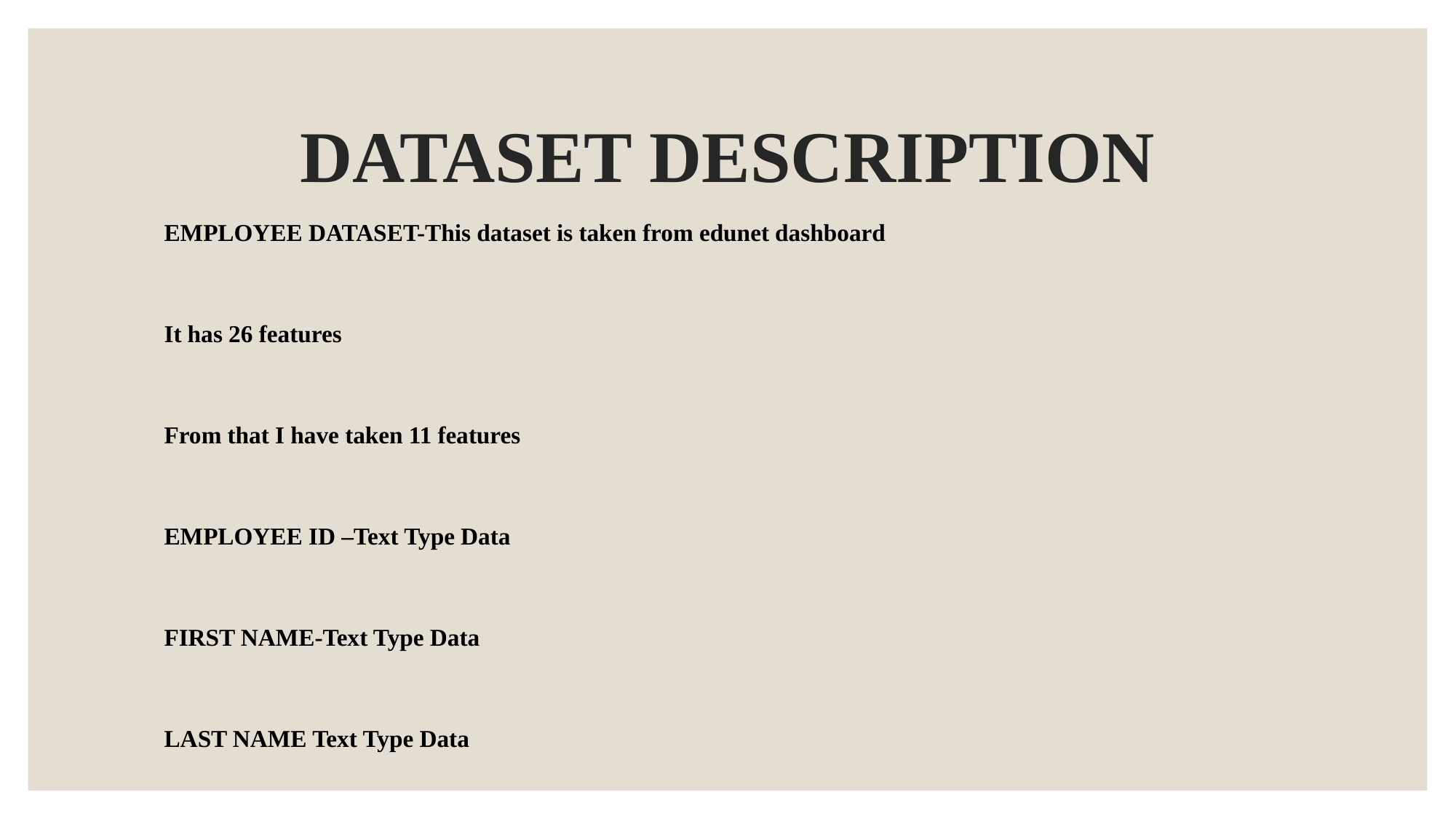

# DATASET DESCRIPTION
EMPLOYEE DATASET-This dataset is taken from edunet dashboard

It has 26 features

From that I have taken 11 features

EMPLOYEE ID –Text Type Data

FIRST NAME-Text Type Data

LAST NAME Text Type Data

BUSINESS UNIT-Text Type Data